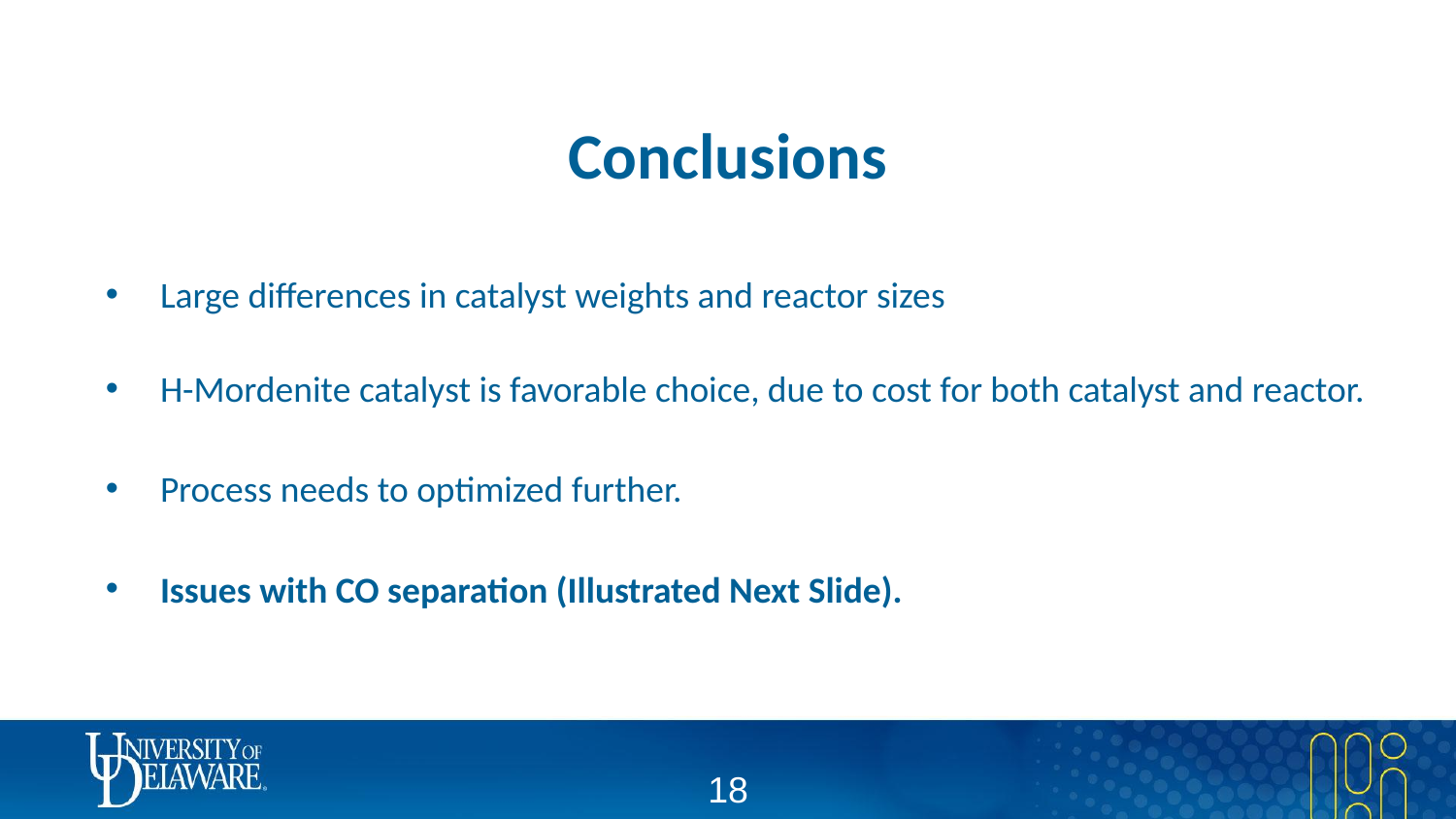

# Conclusions
Large differences in catalyst weights and reactor sizes
H-Mordenite catalyst is favorable choice, due to cost for both catalyst and reactor.
Process needs to optimized further.
Issues with CO separation (Illustrated Next Slide).

18